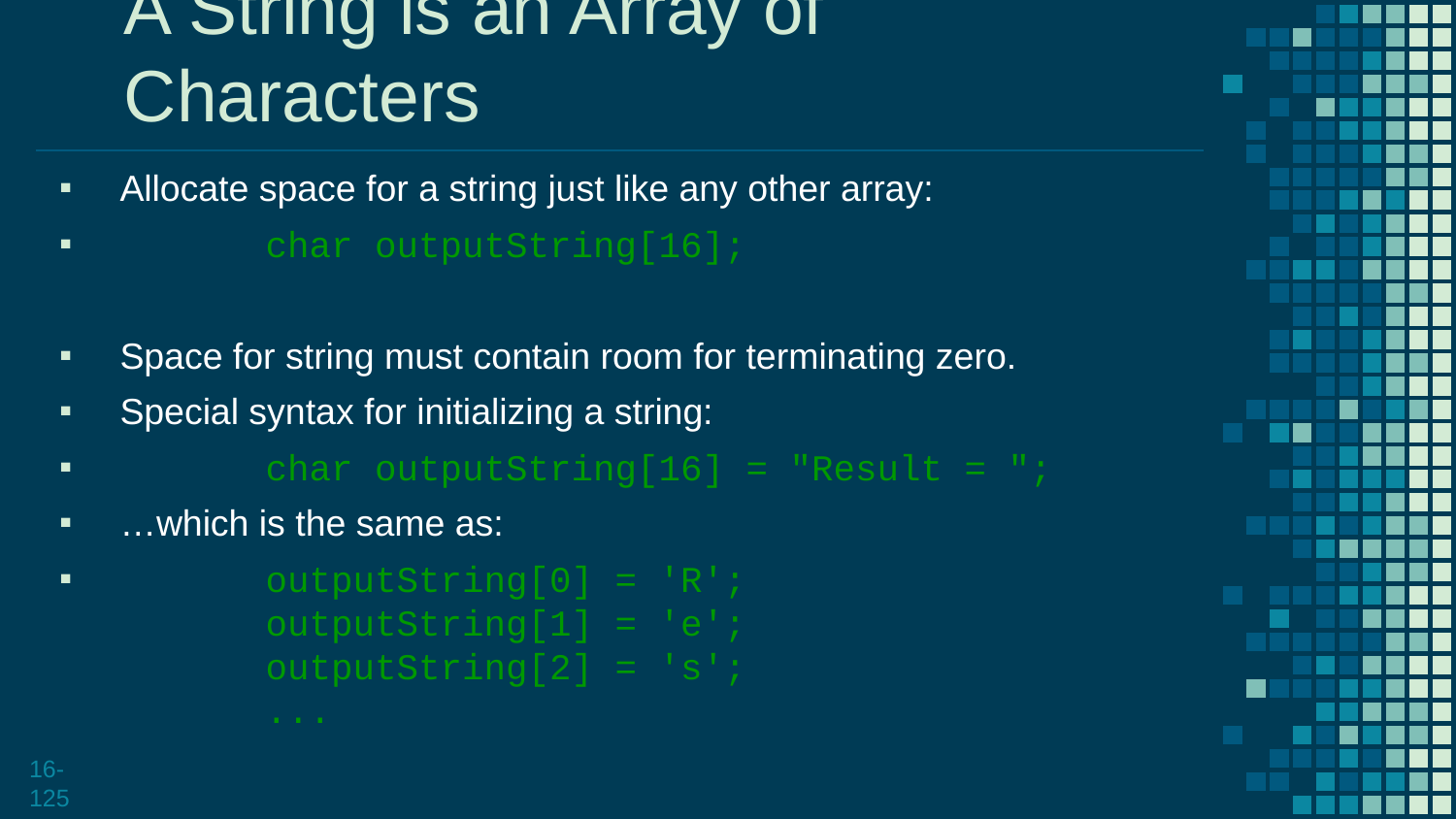

# A String is an Array of Characters
Allocate space for a string just like any other array:
	char outputString[16];

Space for string must contain room for terminating zero.
Special syntax for initializing a string:
	char outputString[16] = "Result = ";
…which is the same as:
	outputString[0] = 'R';
	outputString[1] = 'e';
	outputString[2] = 's';
	...
16-125